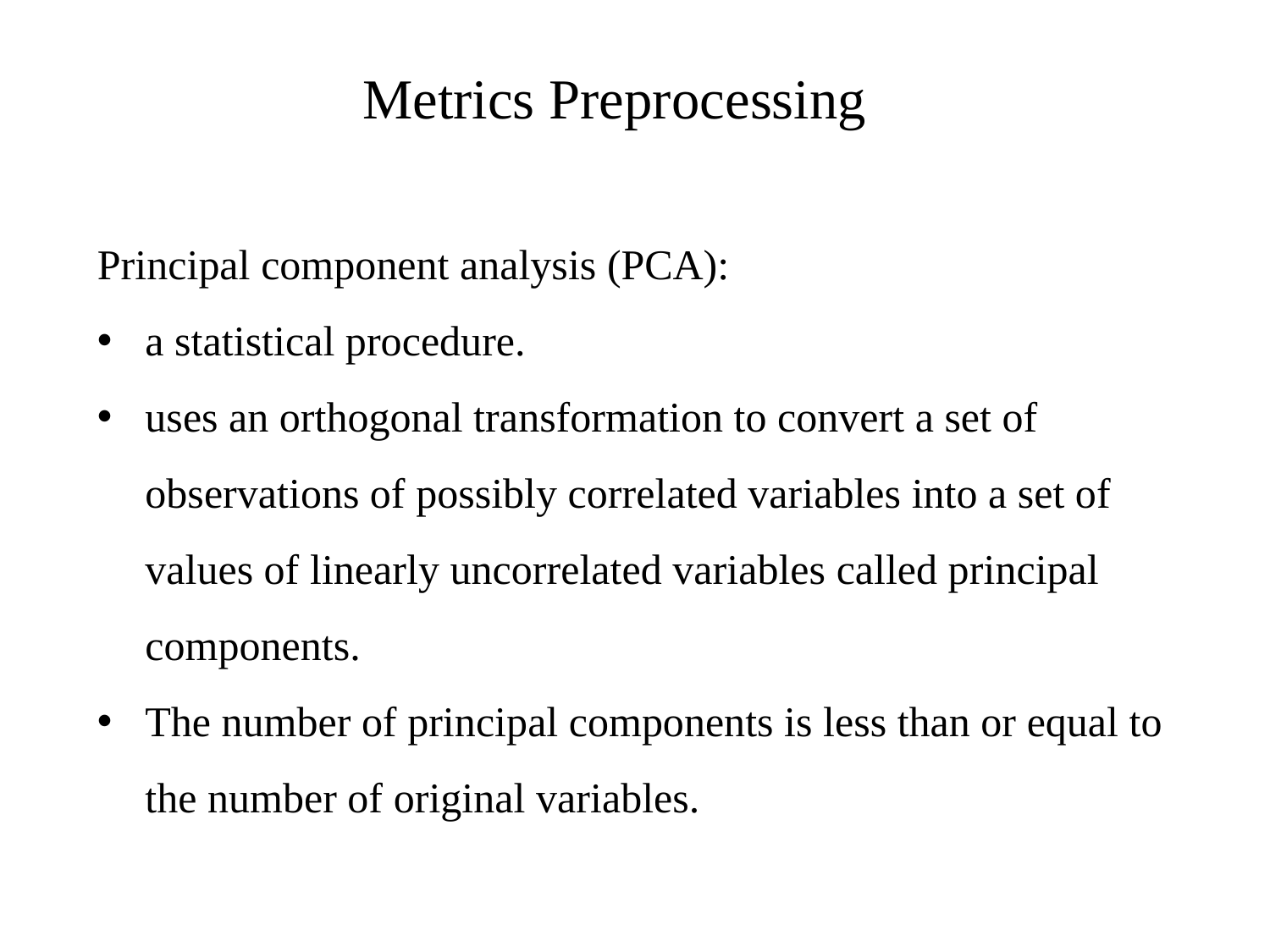

Metrics Preprocessing
Principal component analysis (PCA):
a statistical procedure.
uses an orthogonal transformation to convert a set of observations of possibly correlated variables into a set of values of linearly uncorrelated variables called principal components.
The number of principal components is less than or equal to the number of original variables.
Servces